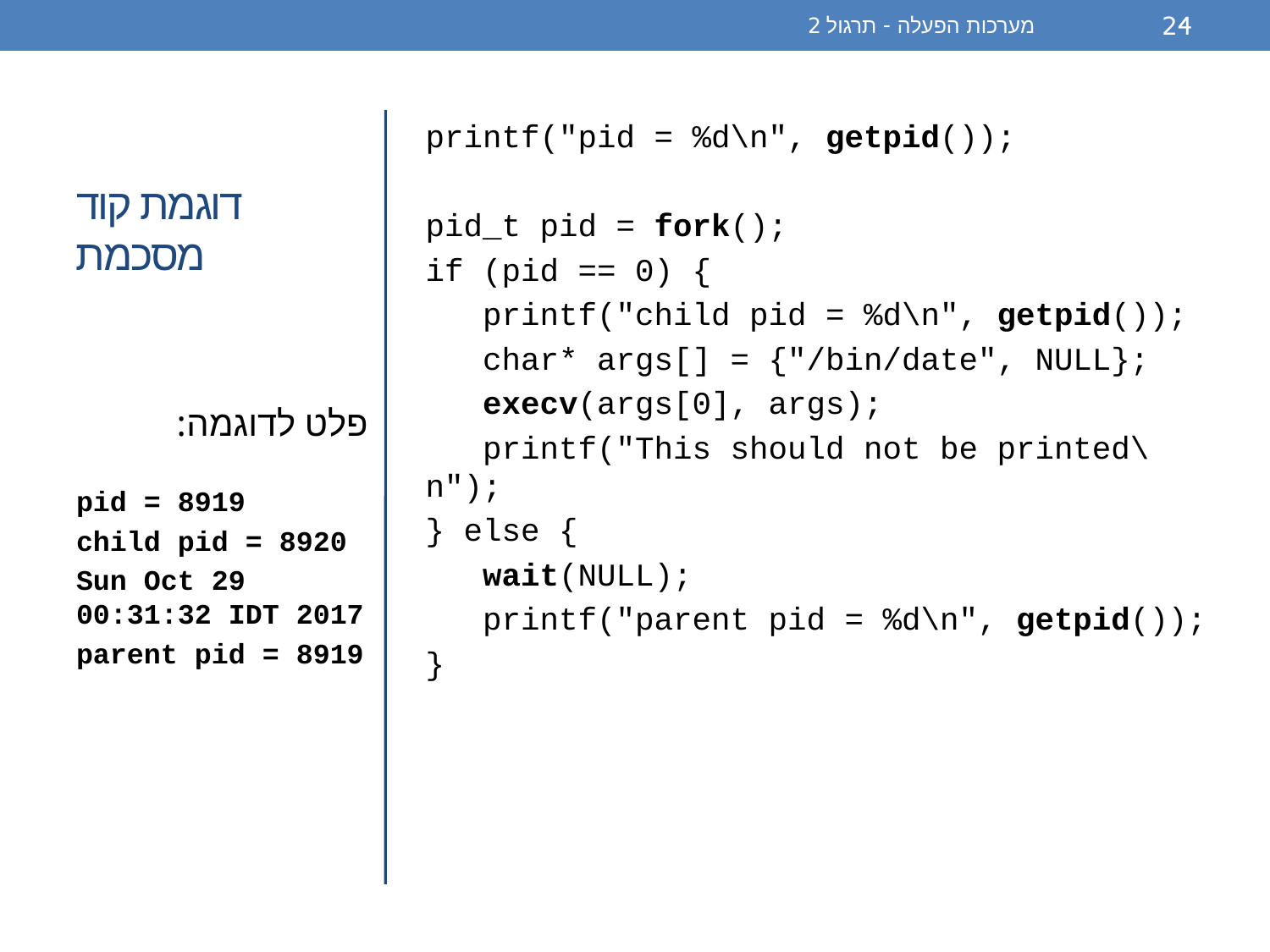

מערכות הפעלה - תרגול 2
24
# דוגמת קוד מסכמת
printf("pid = %d\n", getpid());

pid_t pid = fork();
if (pid == 0) {
   printf("child pid = %d\n", getpid());
   char* args[] = {"/bin/date", NULL};
   execv(args[0], args);
   printf("This should not be printed\n");
} else {
   wait(NULL);
   printf("parent pid = %d\n", getpid());
}

פלט לדוגמה:

pid = 8919
child pid = 8920
Sun Oct 29 00:31:32 IDT 2017
parent pid = 8919